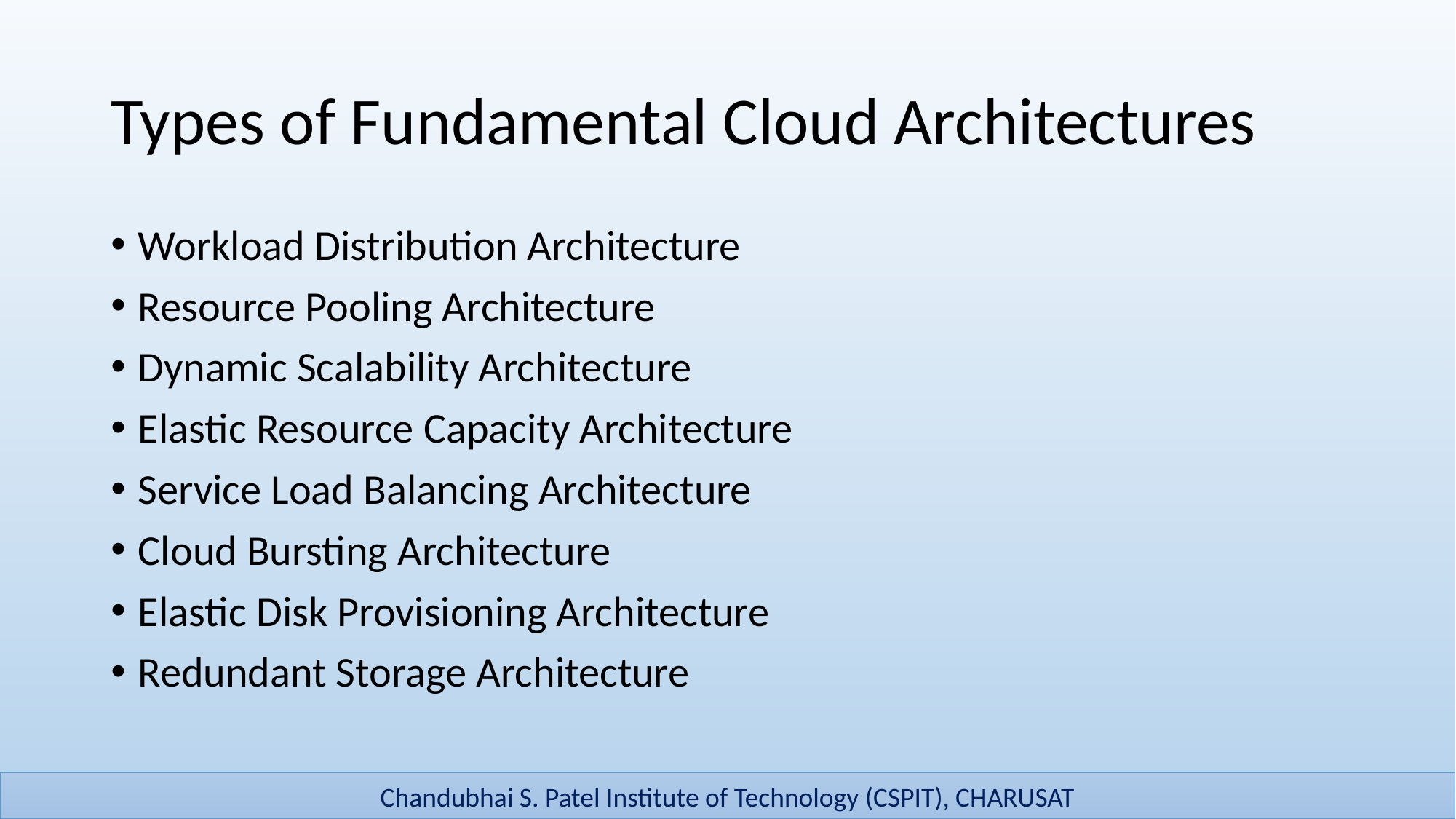

# Types of Fundamental Cloud Architectures
Workload Distribution Architecture
Resource Pooling Architecture
Dynamic Scalability Architecture
Elastic Resource Capacity Architecture
Service Load Balancing Architecture
Cloud Bursting Architecture
Elastic Disk Provisioning Architecture
Redundant Storage Architecture